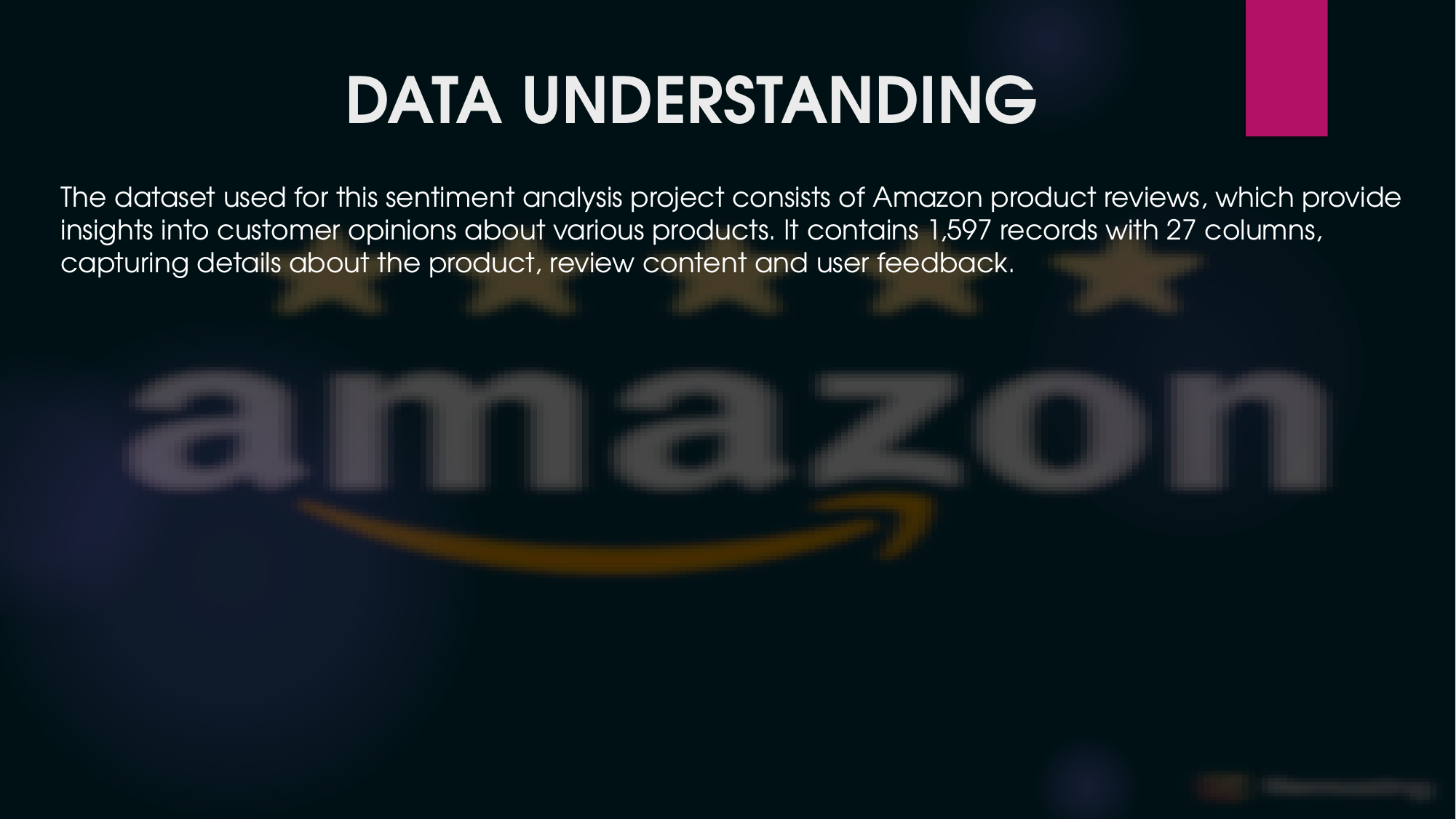

# DATA UNDERSTANDING
The dataset used for this sentiment analysis project consists of Amazon product reviews, which provide insights into customer opinions about various products. It contains 1,597 records with 27 columns, capturing details about the product, review content and user feedback.